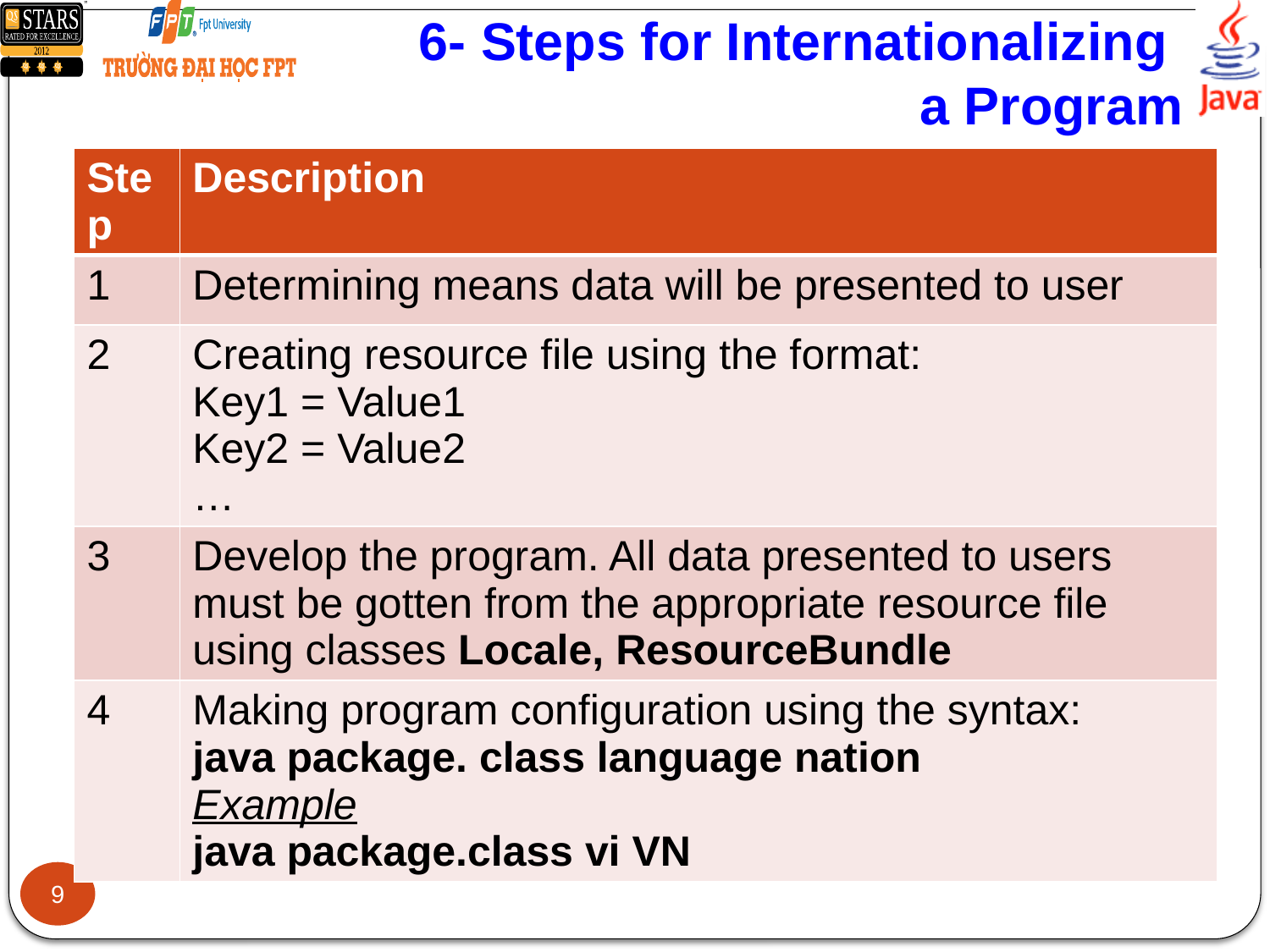

# 6- Steps for Internationalizing a Program
| Step | Description |
| --- | --- |
| 1 | Determining means data will be presented to user |
| 2 | Creating resource file using the format: Key1 = Value1 Key2 = Value2 … |
| 3 | Develop the program. All data presented to users must be gotten from the appropriate resource file using classes Locale, ResourceBundle |
| 4 | Making program configuration using the syntax: java package. class language nation Example java package.class vi VN |
9